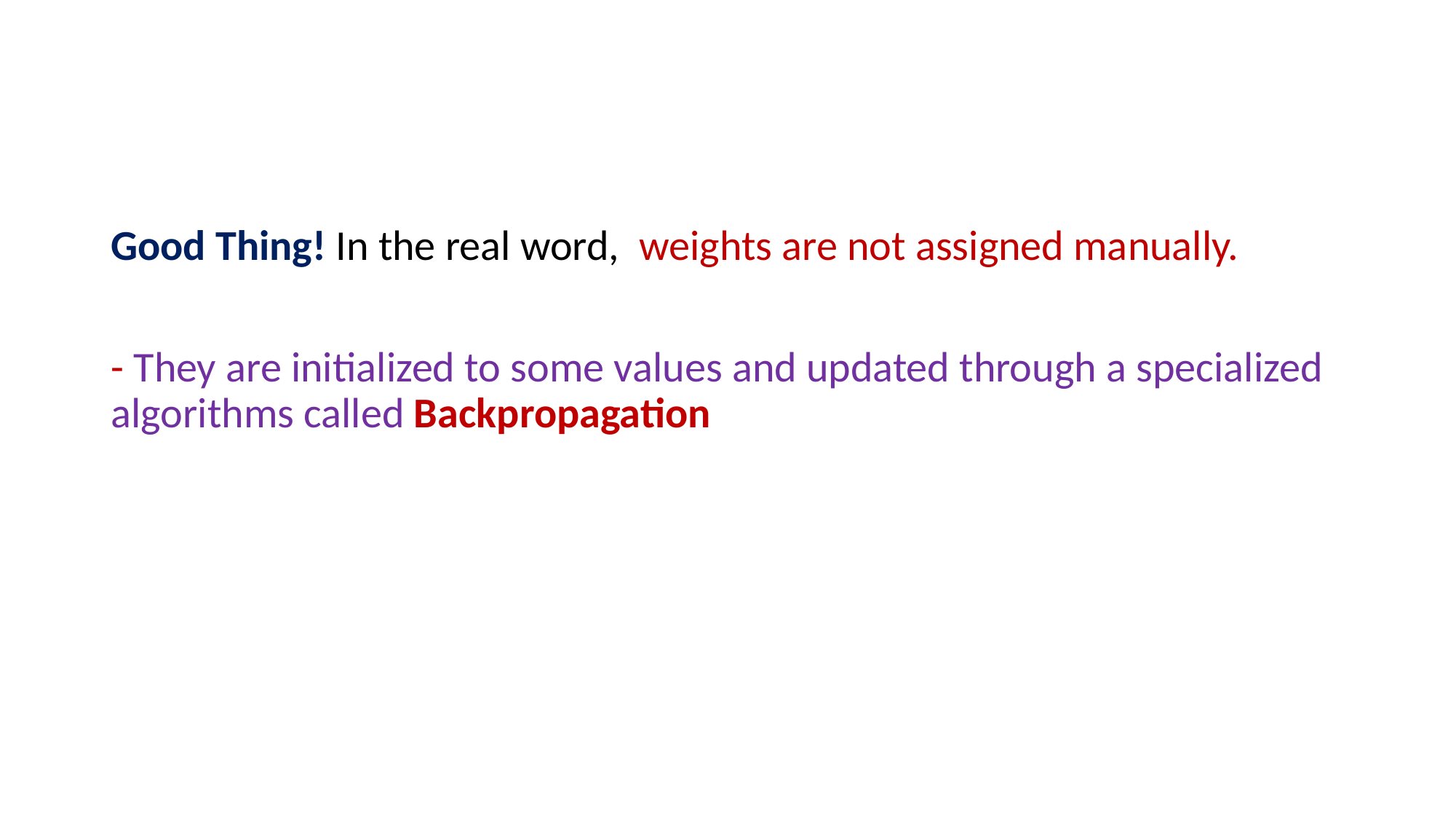

Good Thing! In the real word,  weights are not assigned manually.

- They are initialized to some values and updated through a specialized algorithms called Backpropagation